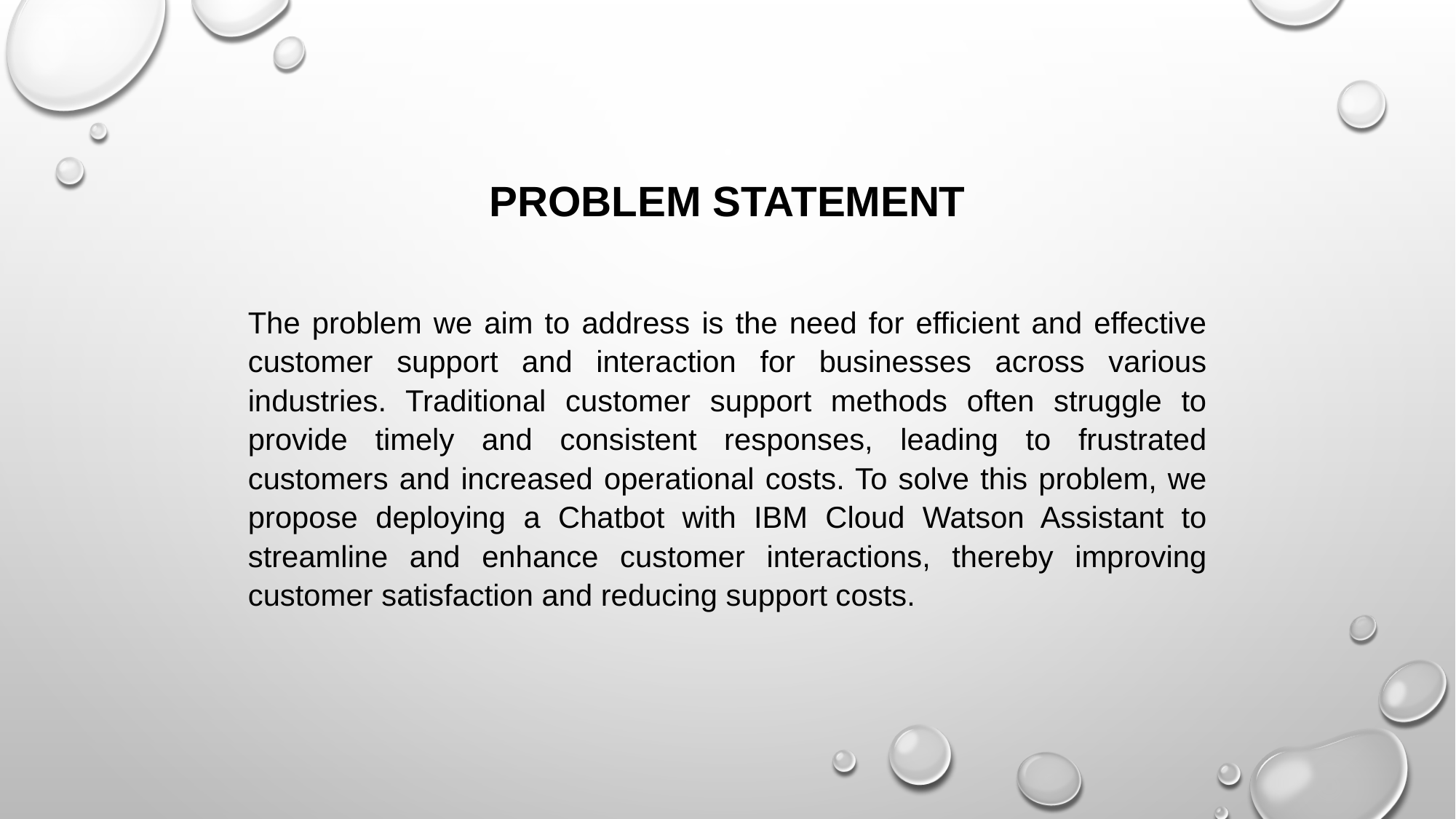

PROBLEM STATEMENT
The problem we aim to address is the need for efficient and effective customer support and interaction for businesses across various industries. Traditional customer support methods often struggle to provide timely and consistent responses, leading to frustrated customers and increased operational costs. To solve this problem, we propose deploying a Chatbot with IBM Cloud Watson Assistant to streamline and enhance customer interactions, thereby improving customer satisfaction and reducing support costs.